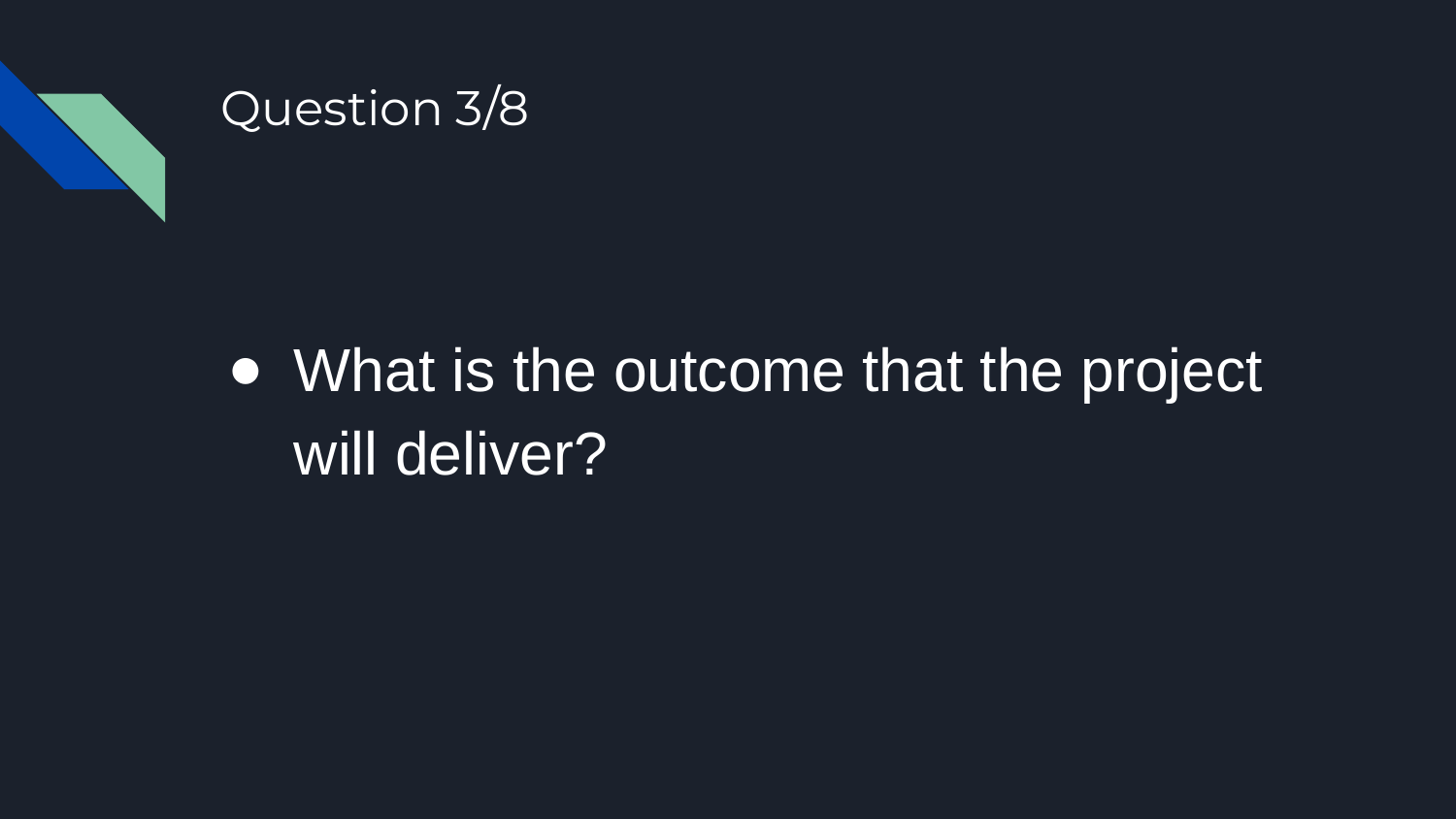

# Question 3/8
What is the outcome that the project will deliver?